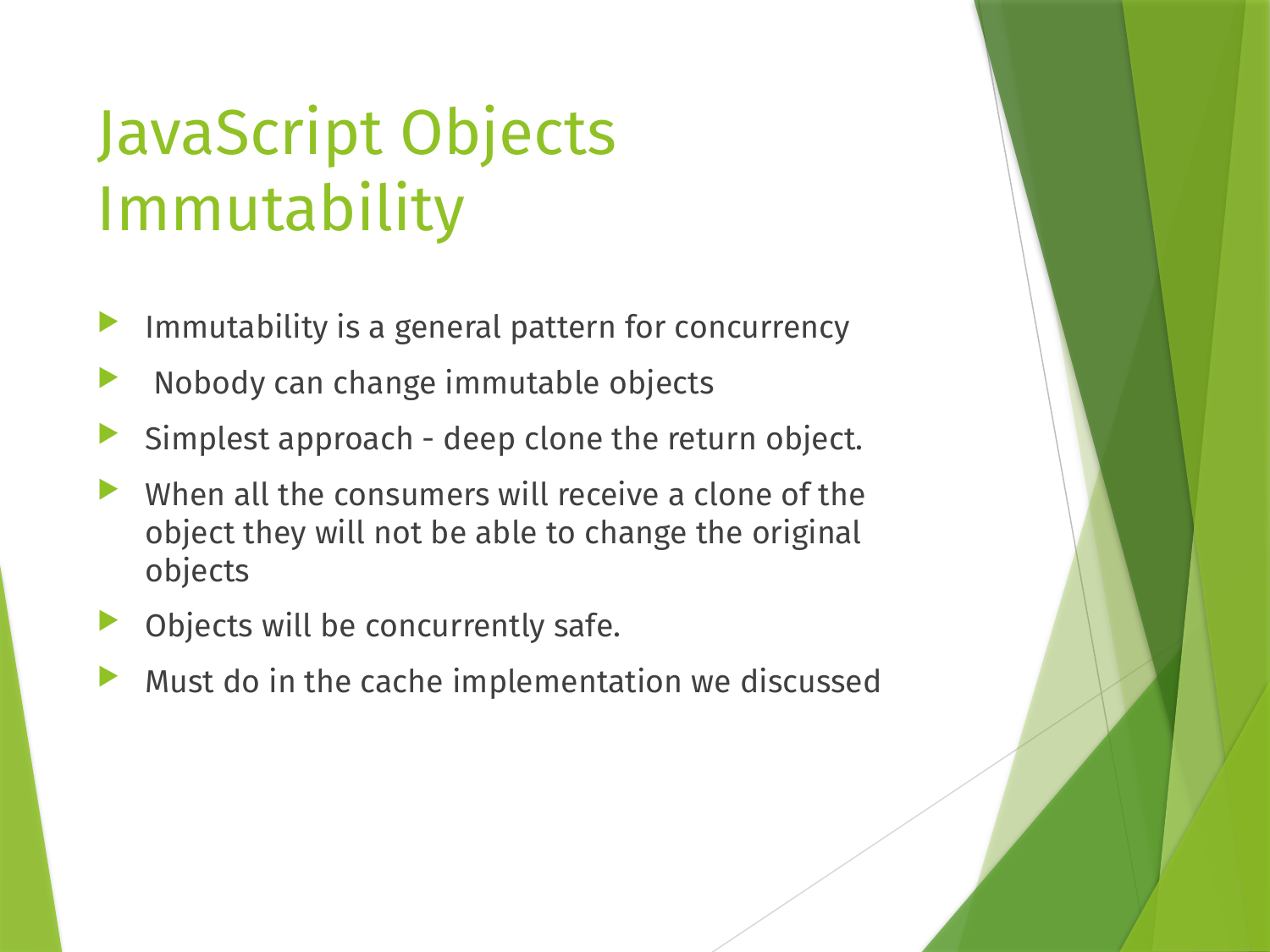

# JavaScript Objects Immutability
Immutability is a general pattern for concurrency
 Nobody can change immutable objects
Simplest approach - deep clone the return object.
When all the consumers will receive a clone of the object they will not be able to change the original objects
Objects will be concurrently safe.
Must do in the cache implementation we discussed